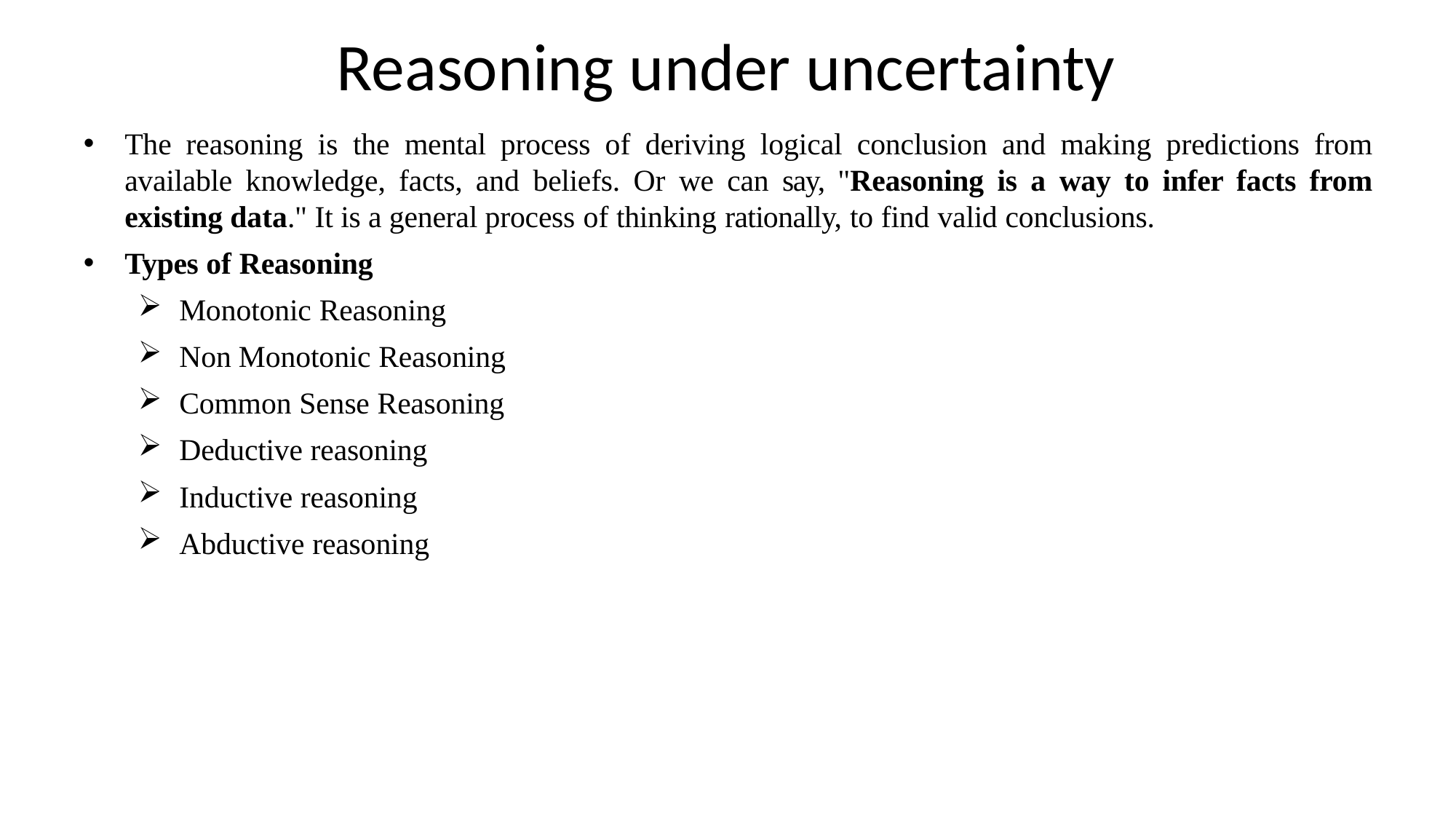

# Reasoning under uncertainty
The reasoning is the mental process of deriving logical conclusion and making predictions from available knowledge, facts, and beliefs. Or we can say, "Reasoning is a way to infer facts from existing data." It is a general process of thinking rationally, to find valid conclusions.
Types of Reasoning
Monotonic Reasoning
Non Monotonic Reasoning
Common Sense Reasoning
Deductive reasoning
Inductive reasoning
Abductive reasoning